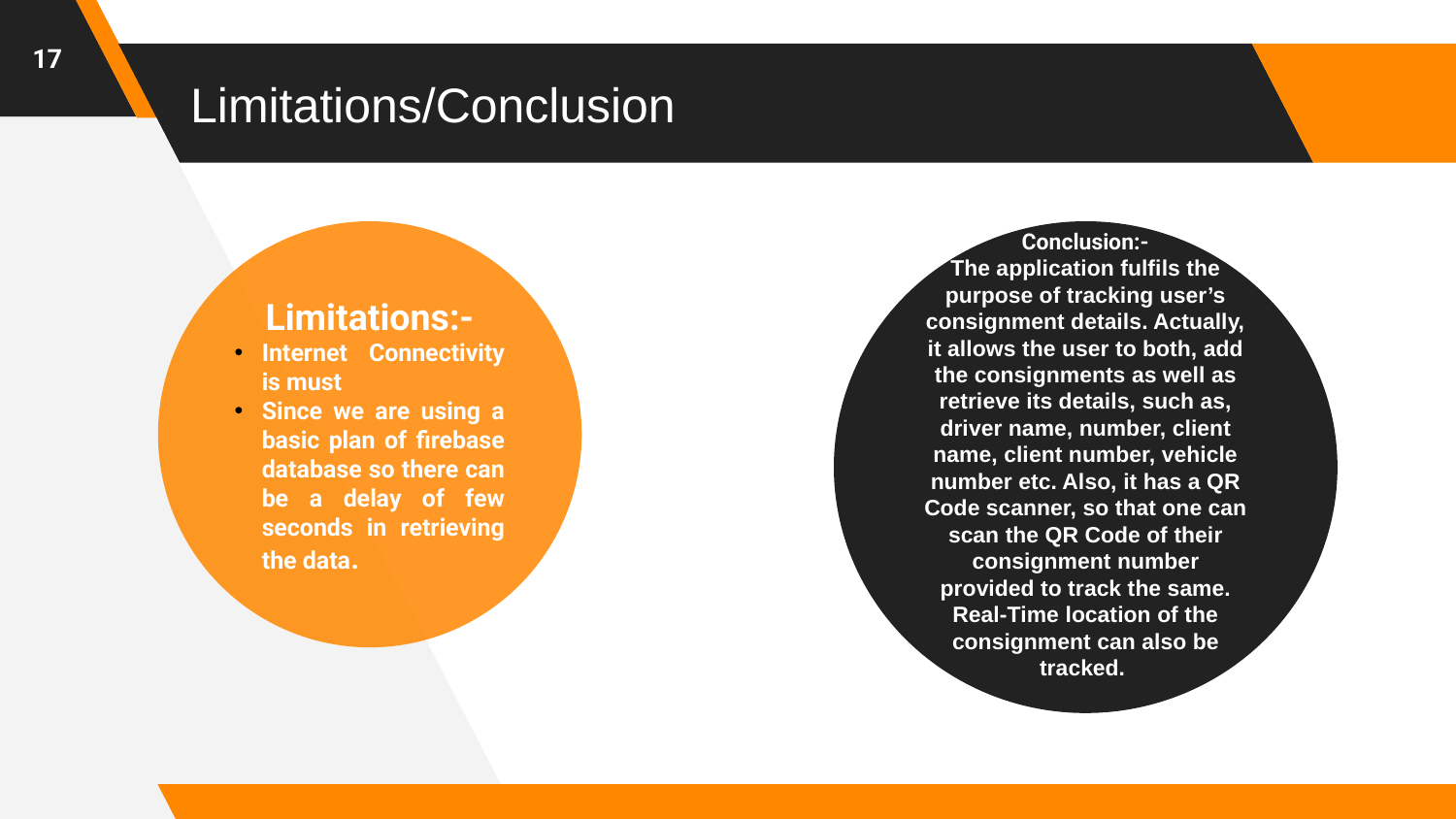

17
# Limitations/Conclusion
Limitations:-
Internet Connectivity is must
Since we are using a basic plan of firebase database so there can be a delay of few seconds in retrieving the data.
Conclusion:-
The application fulfils the purpose of tracking user’s consignment details. Actually, it allows the user to both, add the consignments as well as retrieve its details, such as, driver name, number, client name, client number, vehicle number etc. Also, it has a QR Code scanner, so that one can scan the QR Code of their consignment number provided to track the same. Real-Time location of the consignment can also be tracked.